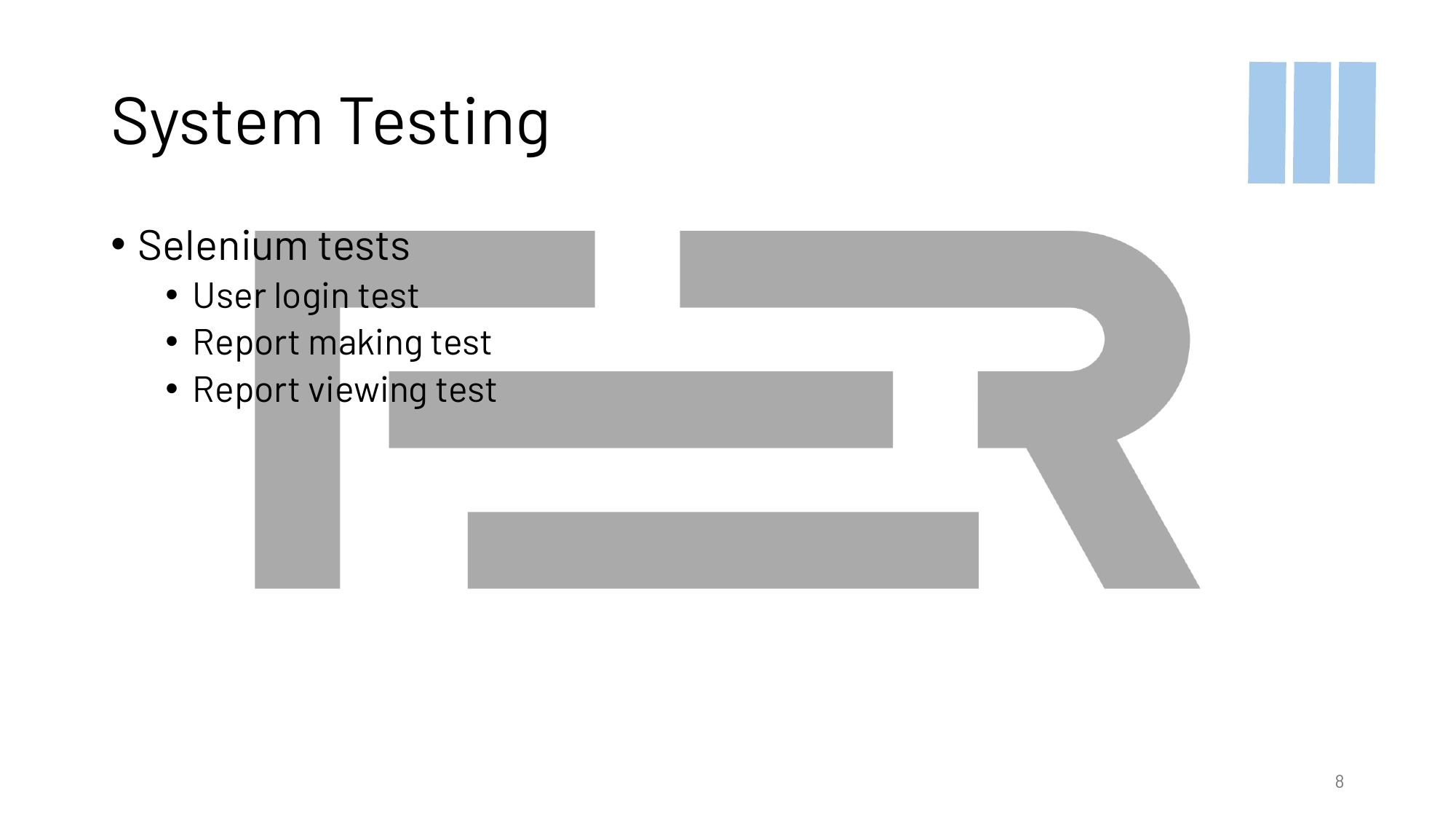

# System Testing

Selenium tests
User login test
Report making test
Report viewing test

8